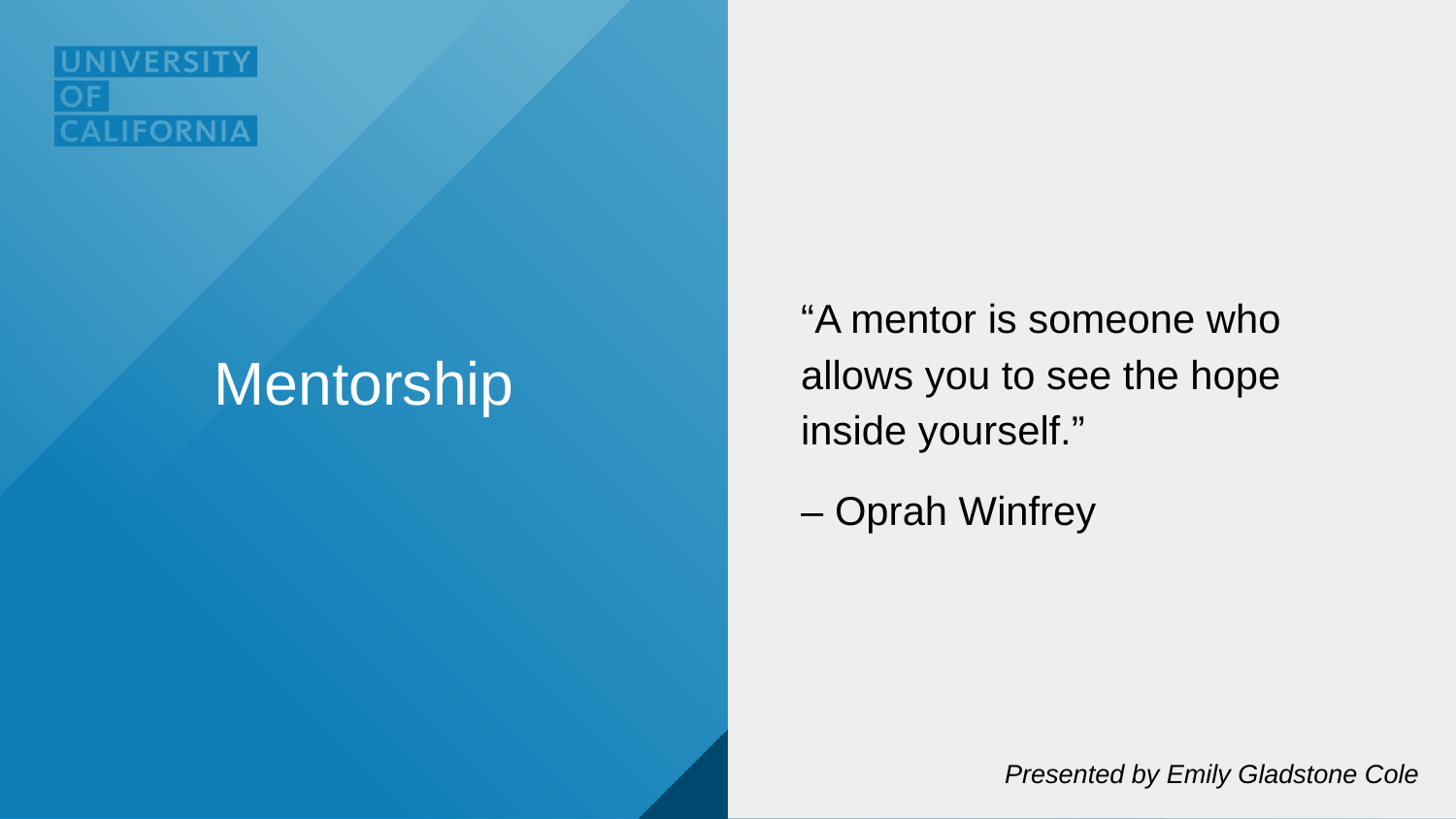

“A mentor is someone who allows you to see the hope inside yourself.”
– Oprah Winfrey
# Mentorship
Presented by Emily Gladstone Cole